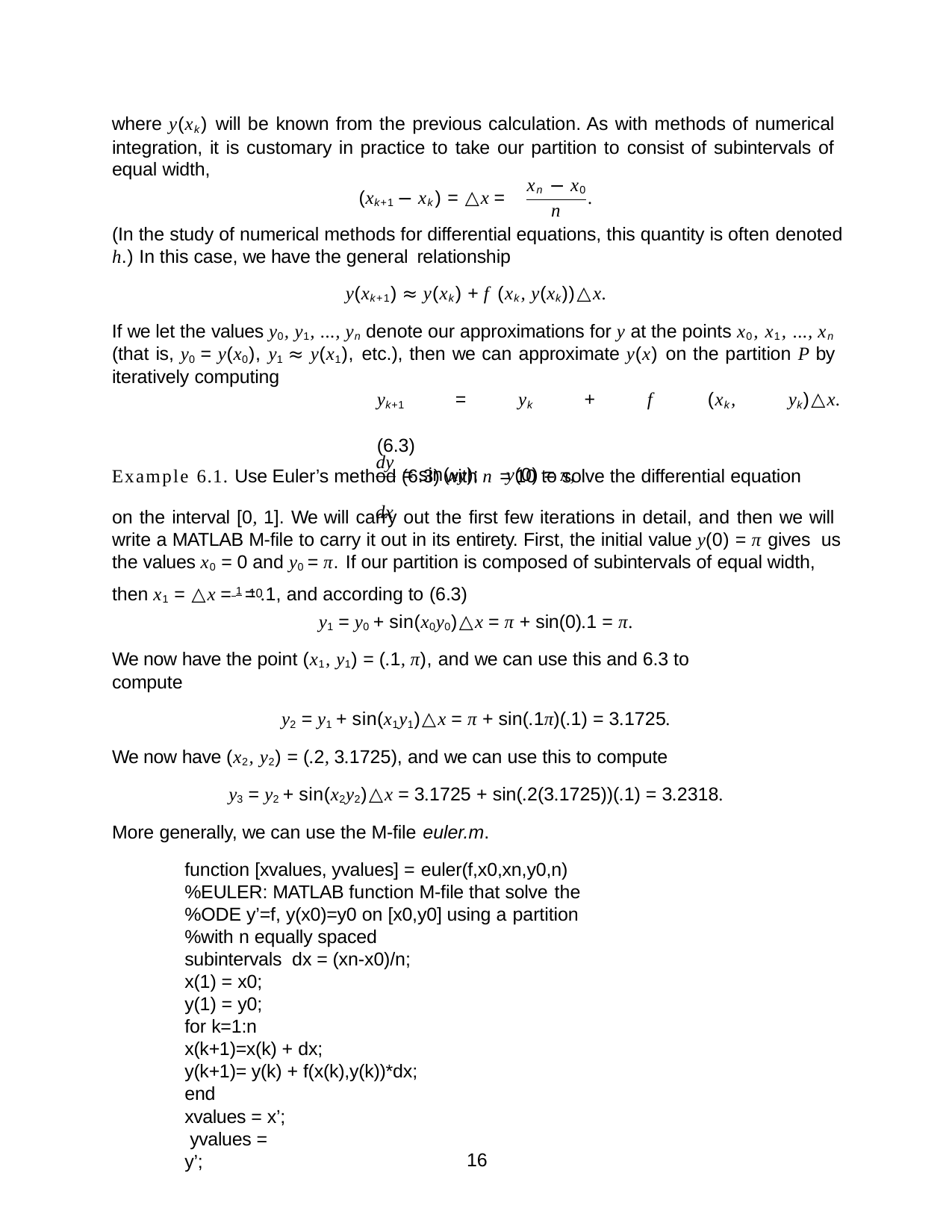

where y(xk) will be known from the previous calculation. As with methods of numerical  integration, it is customary in practice to take our partition to consist of subintervals of  equal width,
xn − x0
.
(xk+1 − xk) = △x =
n

(In the study of numerical methods for differential equations, this quantity is often denoted
h.) In this case, we have the general relationship
y(xk+1) ≈ y(xk) + f (xk, y(xk))△x.
If we let the values y0, y1, ..., yn denote our approximations for y at the points x0, x1, ..., xn  (that is, y0 = y(x0), y1 ≈ y(x1), etc.), then we can approximate y(x) on the partition P by  iteratively computing
yk+1 = yk + f (xk, yk)△x.	(6.3)
Example 6.1. Use Euler’s method (6.3) with n = 10 to solve the differential equation
dy  dx
= sin(xy);	y(0) = π,

on the interval [0, 1]. We will carry out the first few iterations in detail, and then we will  write a MATLAB M-file to carry it out in its entirety. First, the initial value y(0) = π gives  us the values x0 = 0 and y0 = π. If our partition is composed of subintervals of equal width,
then x1 = △x = 1 = .1, and according to (6.3)
10
y1 = y0 + sin(x0y0)△x = π + sin(0).1 = π.
We now have the point (x1, y1) = (.1, π), and we can use this and 6.3 to compute
y2 = y1 + sin(x1y1)△x = π + sin(.1π)(.1) = 3.1725.
We now have (x2, y2) = (.2, 3.1725), and we can use this to compute
y3 = y2 + sin(x2y2)△x = 3.1725 + sin(.2(3.1725))(.1) = 3.2318.
More generally, we can use the M-file euler.m.
function [xvalues, yvalues] = euler(f,x0,xn,y0,n)
%EULER: MATLAB function M-file that solve the
%ODE y’=f, y(x0)=y0 on [x0,y0] using a partition
%with n equally spaced subintervals  dx = (xn-x0)/n;
x(1) = x0;
y(1) = y0;
for k=1:n  x(k+1)=x(k) + dx;
y(k+1)= y(k) + f(x(k),y(k))*dx;  end
xvalues = x’;  yvalues = y’;
16